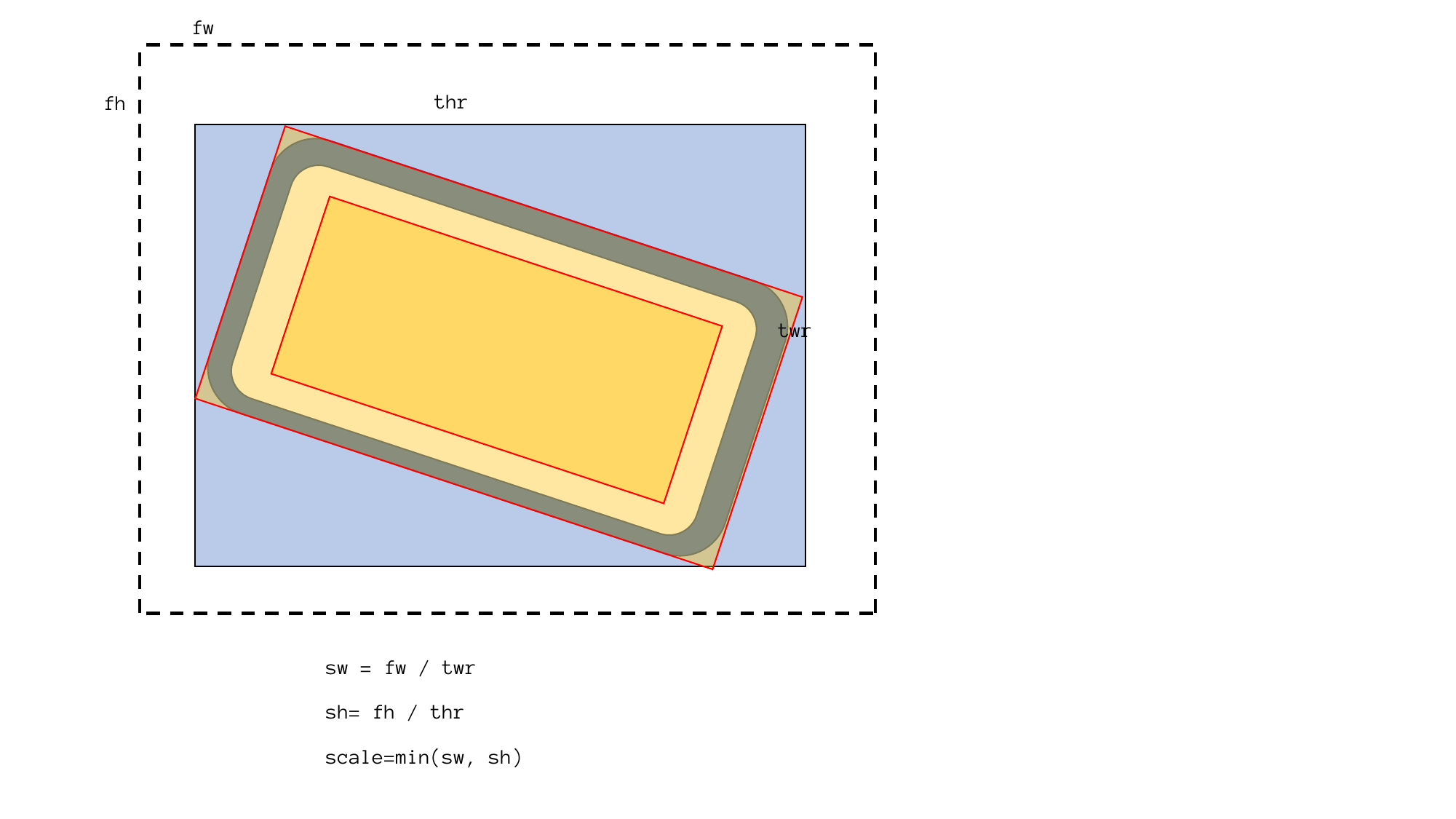

fw
thr
fh

twr
sw = fw / twr
sh= fh / thr
scale=min(sw, sh)